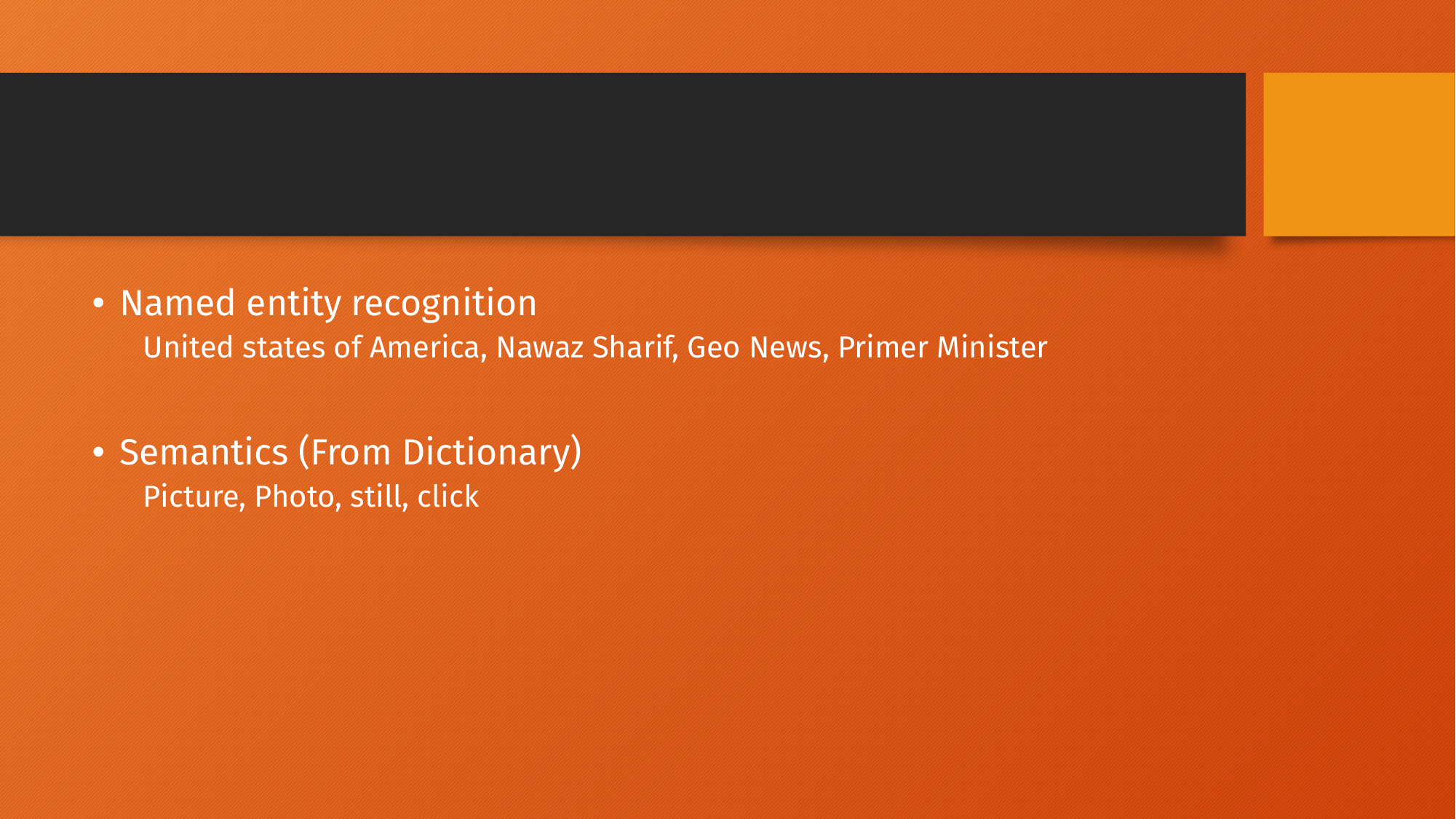

#
Named entity recognition
United states of America, Nawaz Sharif, Geo News, Primer Minister

Semantics (From Dictionary)
Picture, Photo, still, click